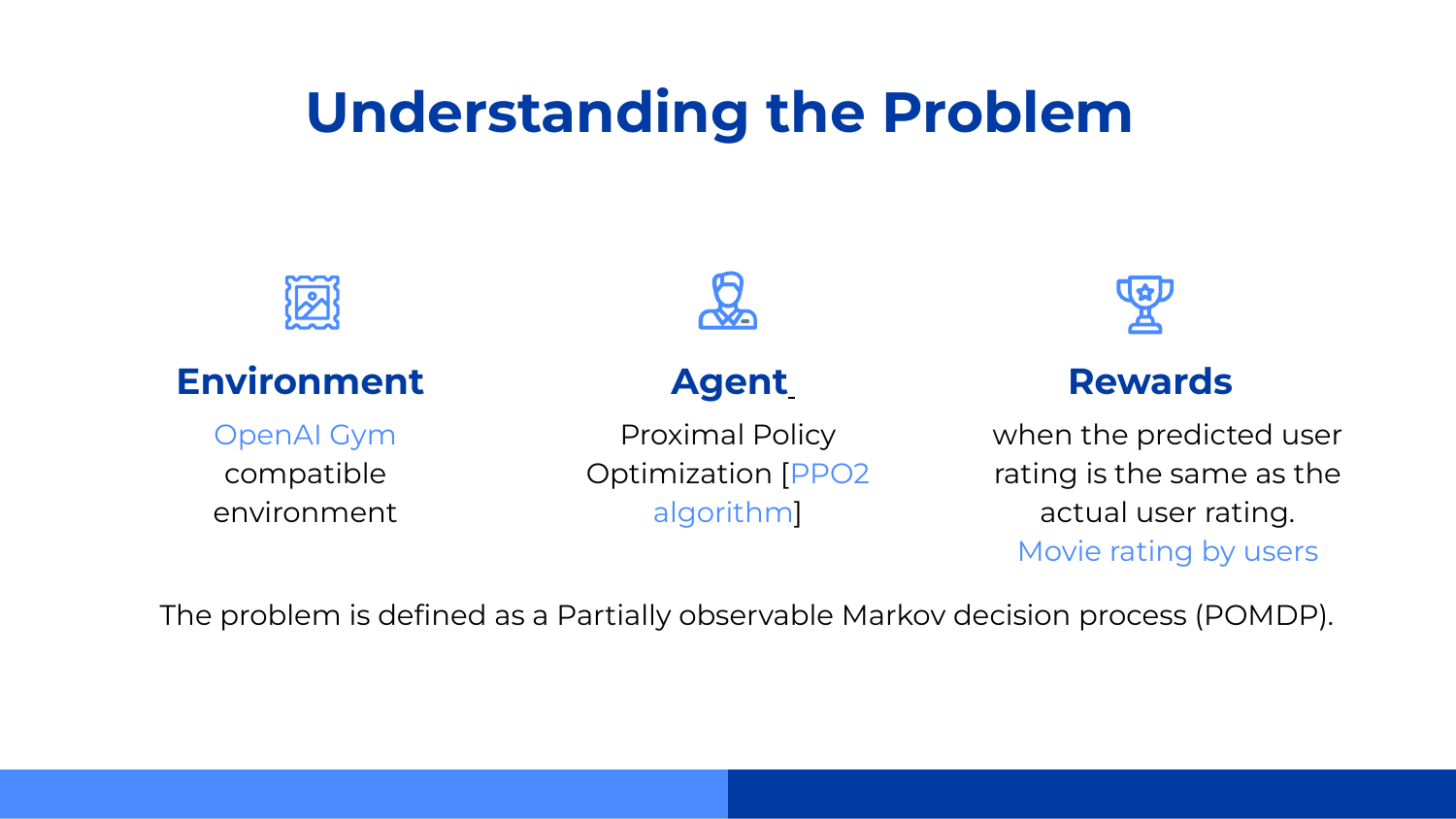

# Understanding the Problem

Environment
 Agent
Rewards
OpenAI Gym compatible environment
Proximal Policy Optimization [PPO2 algorithm]
when the predicted user rating is the same as the actual user rating.
Movie rating by users

The problem is defined as a Partially observable Markov decision process (POMDP).